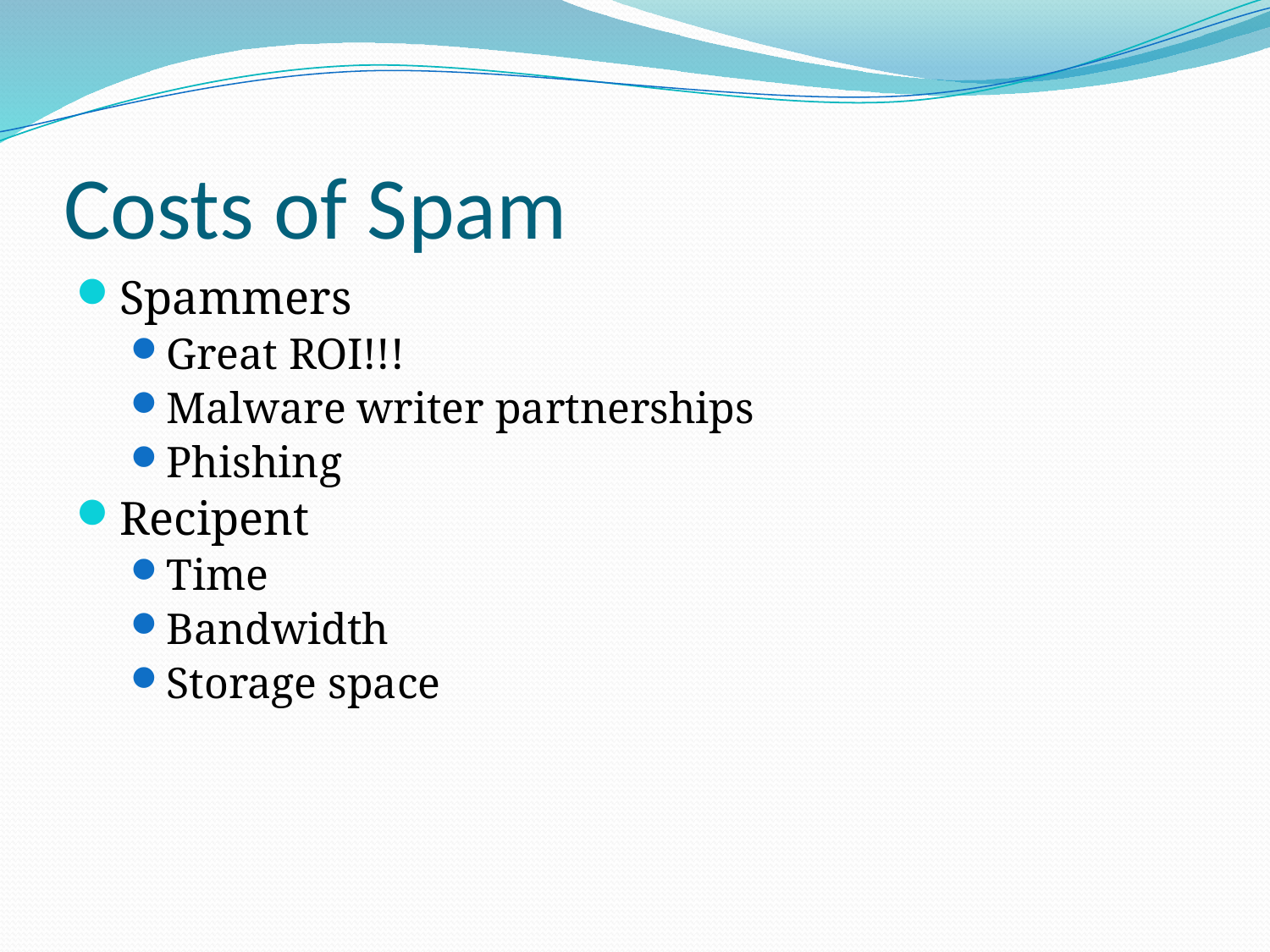

# Costs of Spam
Spammers
Great ROI!!!
Malware writer partnerships
Phishing
Recipent
Time
Bandwidth
Storage space